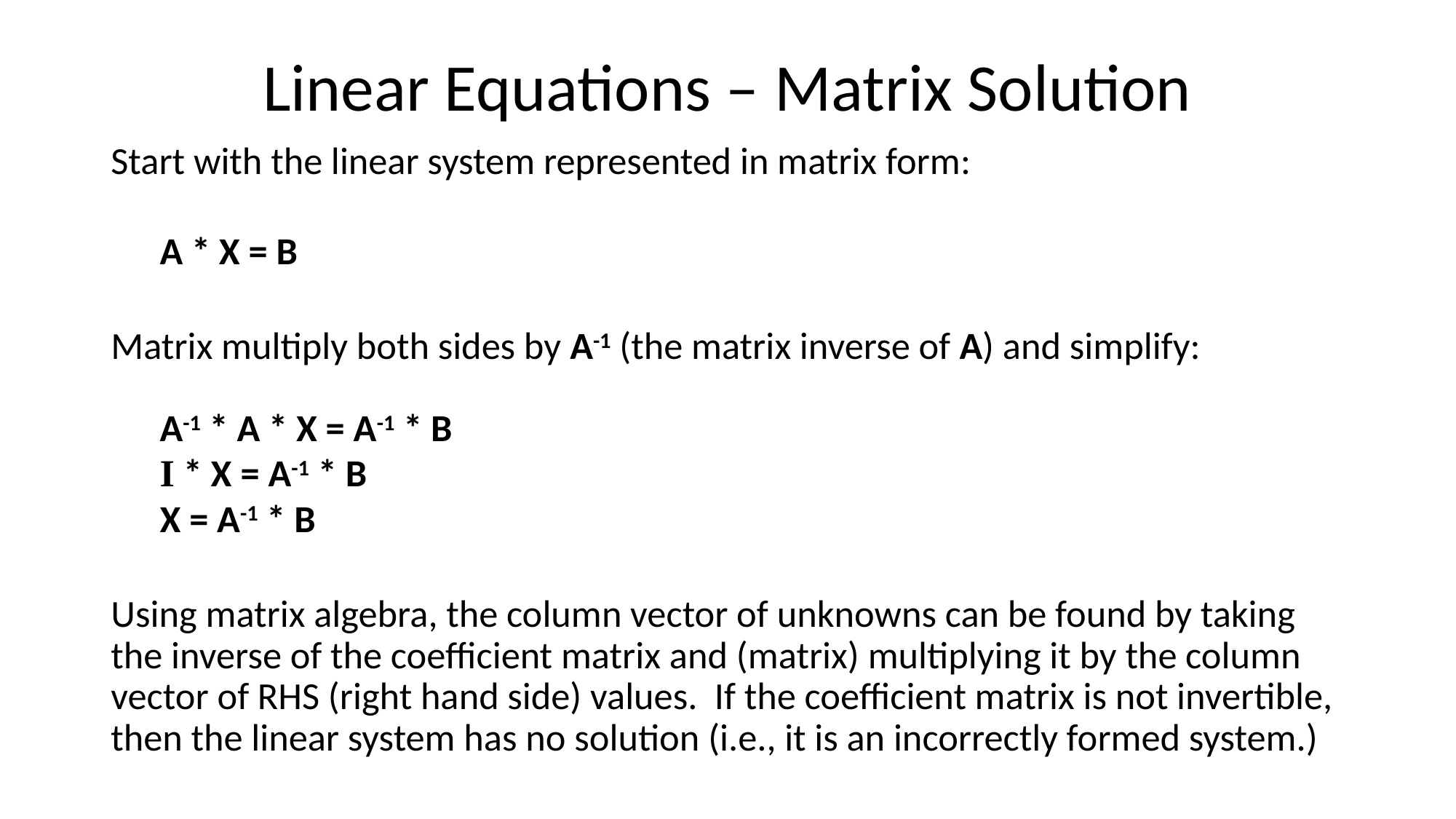

# Linear Equations – Matrix Solution
Start with the linear system represented in matrix form:

A * X = B

Matrix multiply both sides by A-1 (the matrix inverse of A) and simplify:
A-1 * A * X = A-1 * B
I * X = A-1 * B
X = A-1 * B

Using matrix algebra, the column vector of unknowns can be found by taking the inverse of the coefficient matrix and (matrix) multiplying it by the column vector of RHS (right hand side) values.  If the coefficient matrix is not invertible, then the linear system has no solution (i.e., it is an incorrectly formed system.)